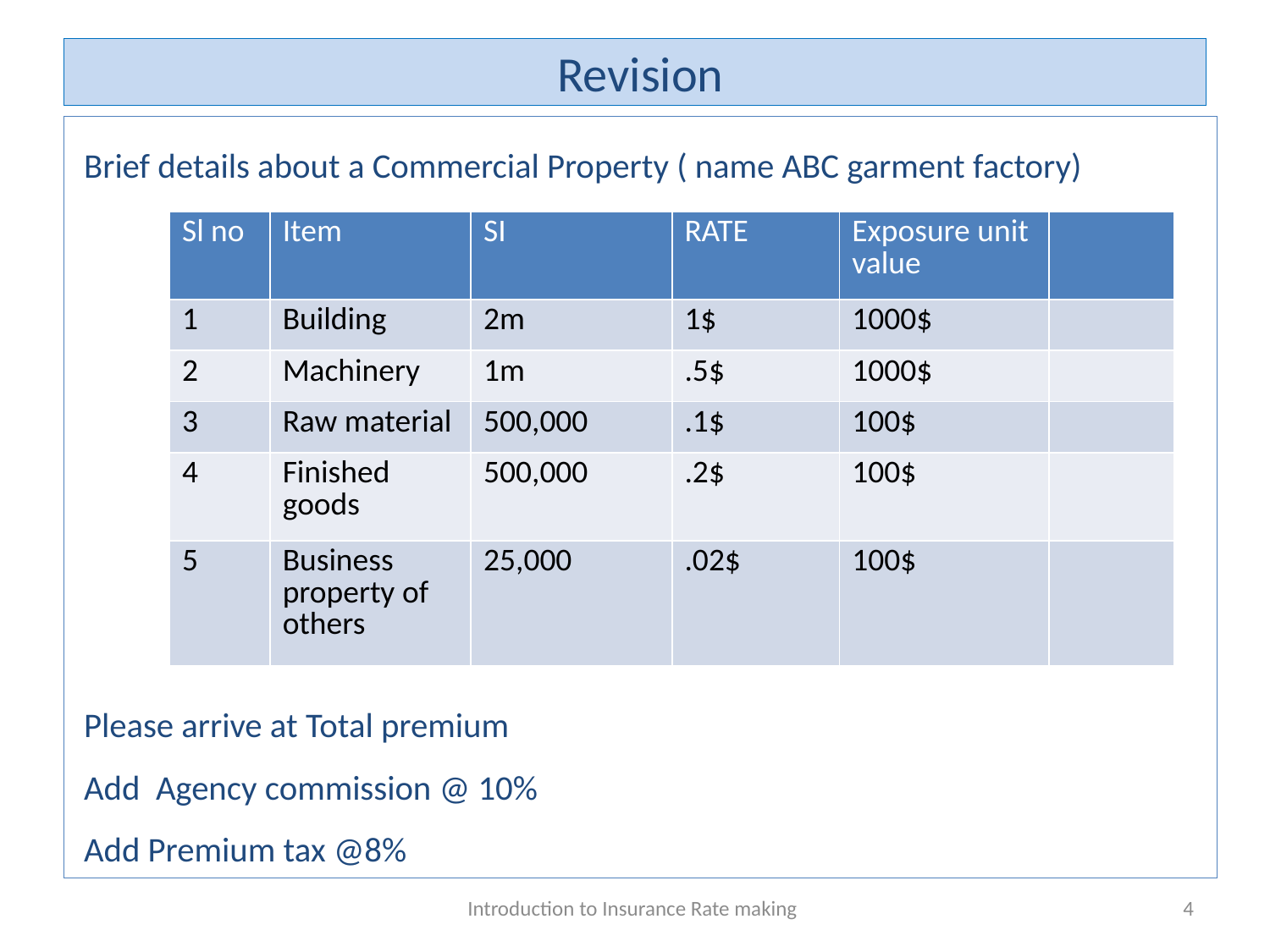

# Revision
Brief details about a Commercial Property ( name ABC garment factory)

Please arrive at Total premium
Add  Agency commission @ 10%
Add Premium tax @8%
| Sl no | Item | SI | RATE | Exposure unit value |  |
| --- | --- | --- | --- | --- | --- |
| 1 | Building | 2m | 1$ | 1000$ |  |
| 2 | Machinery | 1m | .5$ | 1000$ |  |
| 3 | Raw material | 500,000 | .1$ | 100$ |  |
| 4 | Finished goods | 500,000 | .2$ | 100$ |  |
| 5 | Business property of others | 25,000 | .02$ | 100$ |  |
Introduction to Insurance Rate making
4